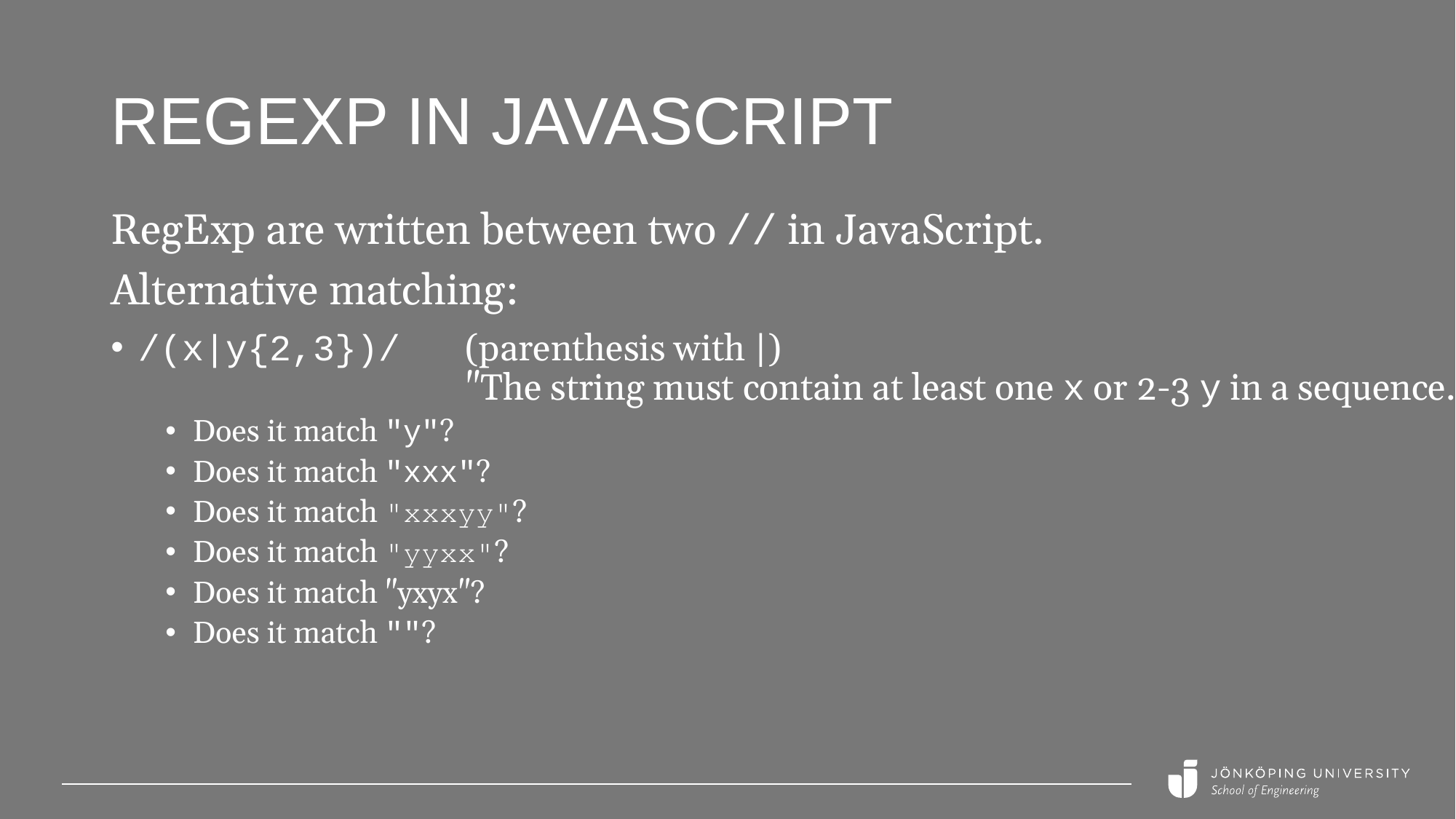

# Regexp in JavaScript
RegExp are written between two // in JavaScript.
Alternative matching:
/(x|y{2,3})/	(parenthesis with |)
			"The string must contain at least one x or 2-3 y in a sequence."
Does it match "y"?
Does it match "xxx"?
Does it match "xxxyy"?
Does it match "yyxx"?
Does it match "yxyx"?
Does it match ""?